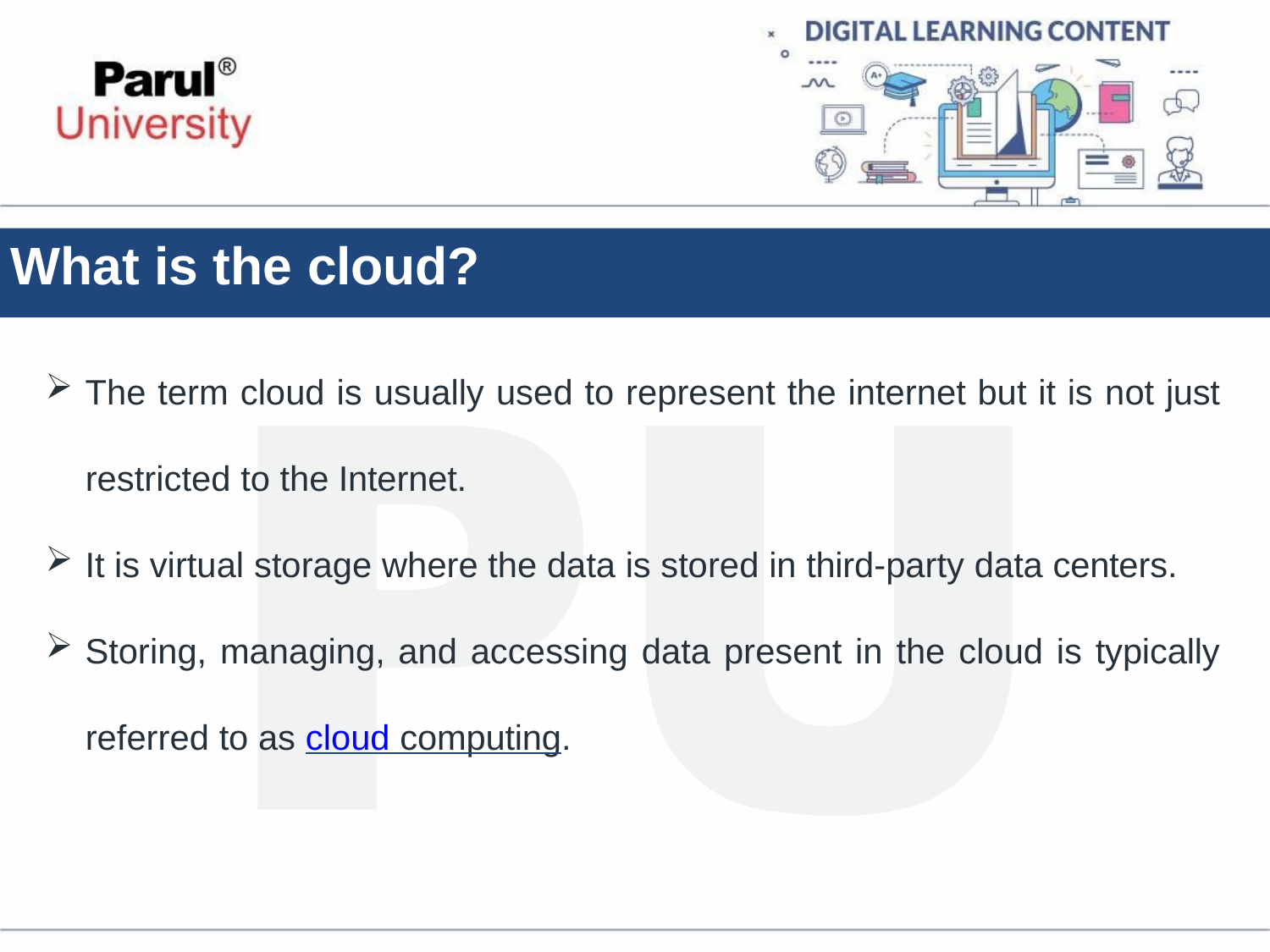

# What is the cloud?
The term cloud is usually used to represent the internet but it is not just

restricted to the Internet.

It is virtual storage where the data is stored in third-party data centers.

Storing, managing, and accessing data present in the cloud is typically

referred to as cloud computing.